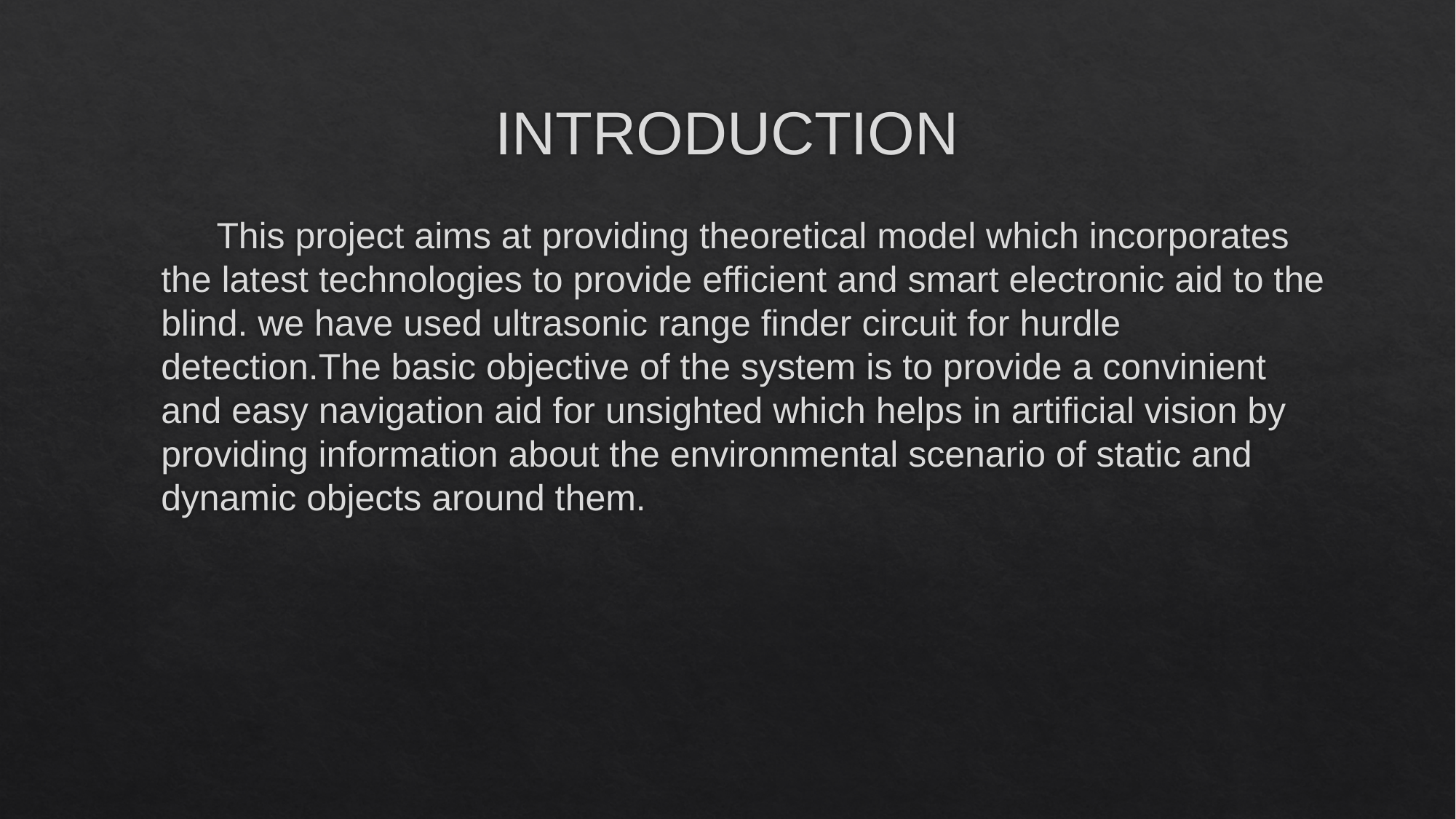

# INTRODUCTION
           This project aims at providing theoretical model which incorporates the latest technologies to provide efficient and smart electronic aid to the blind. we have used ultrasonic range finder circuit for hurdle detection.The basic objective of the system is to provide a convinient and easy navigation aid for unsighted which helps in artificial vision by providing information about the environmental scenario of static and dynamic objects around them.